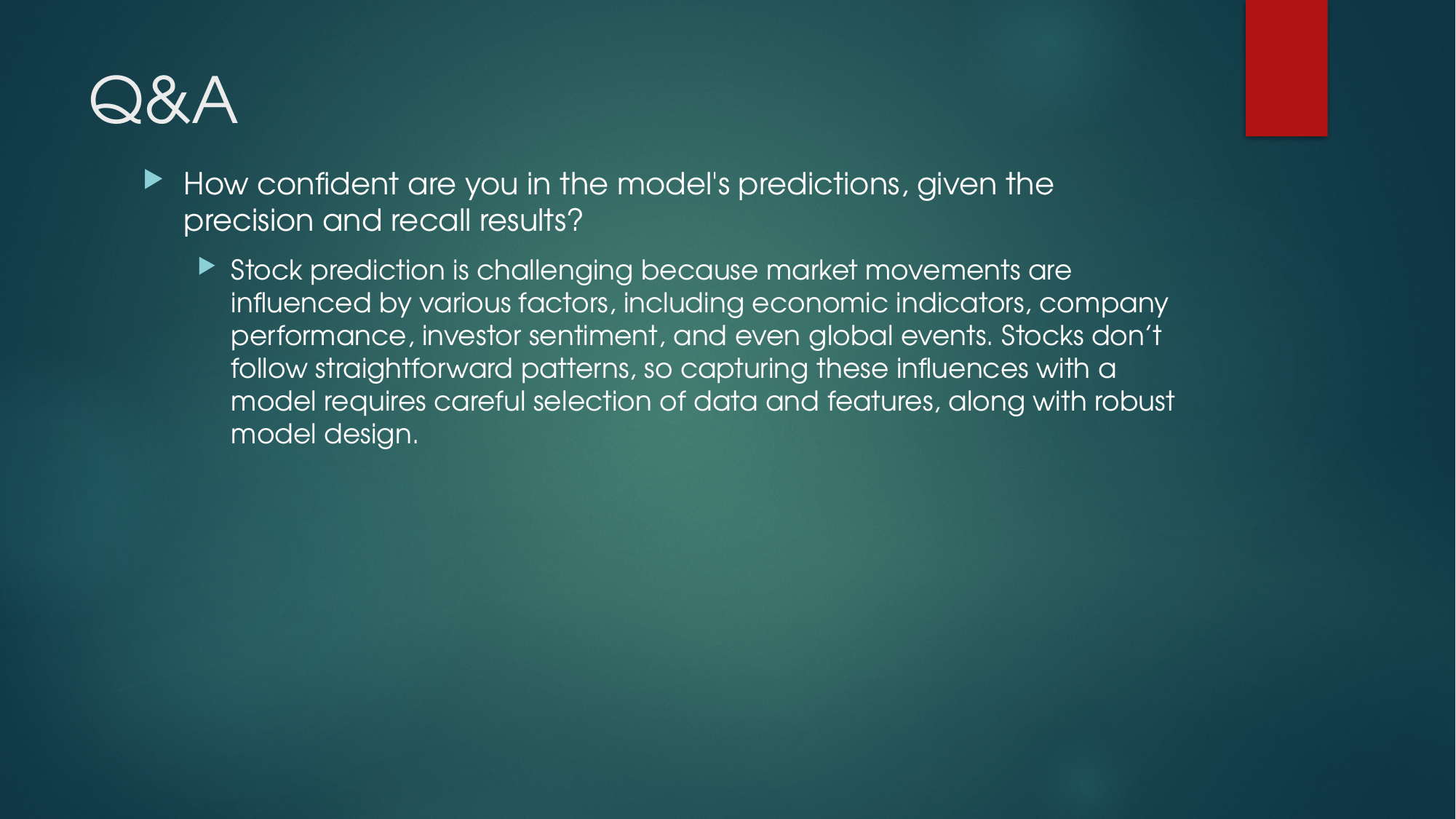

# Q&A
How confident are you in the model's predictions, given the precision and recall results?
Stock prediction is challenging because market movements are influenced by various factors, including economic indicators, company performance, investor sentiment, and even global events. Stocks don’t follow straightforward patterns, so capturing these influences with a model requires careful selection of data and features, along with robust model design.